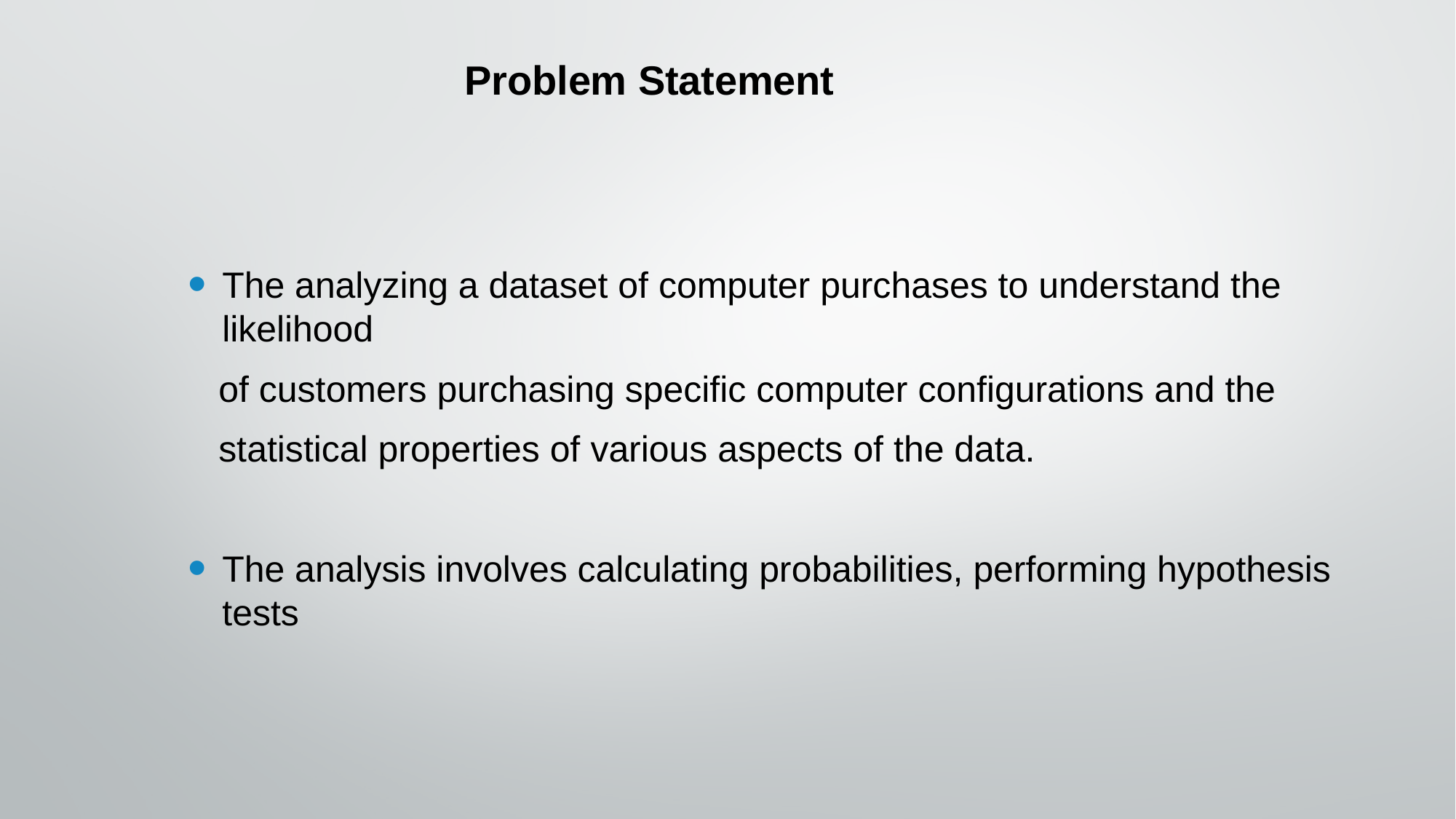

# Problem Statement
The analyzing a dataset of computer purchases to understand the likelihood
   of customers purchasing specific computer configurations and the
   statistical properties of various aspects of the data.

The analysis involves calculating probabilities, performing hypothesis tests